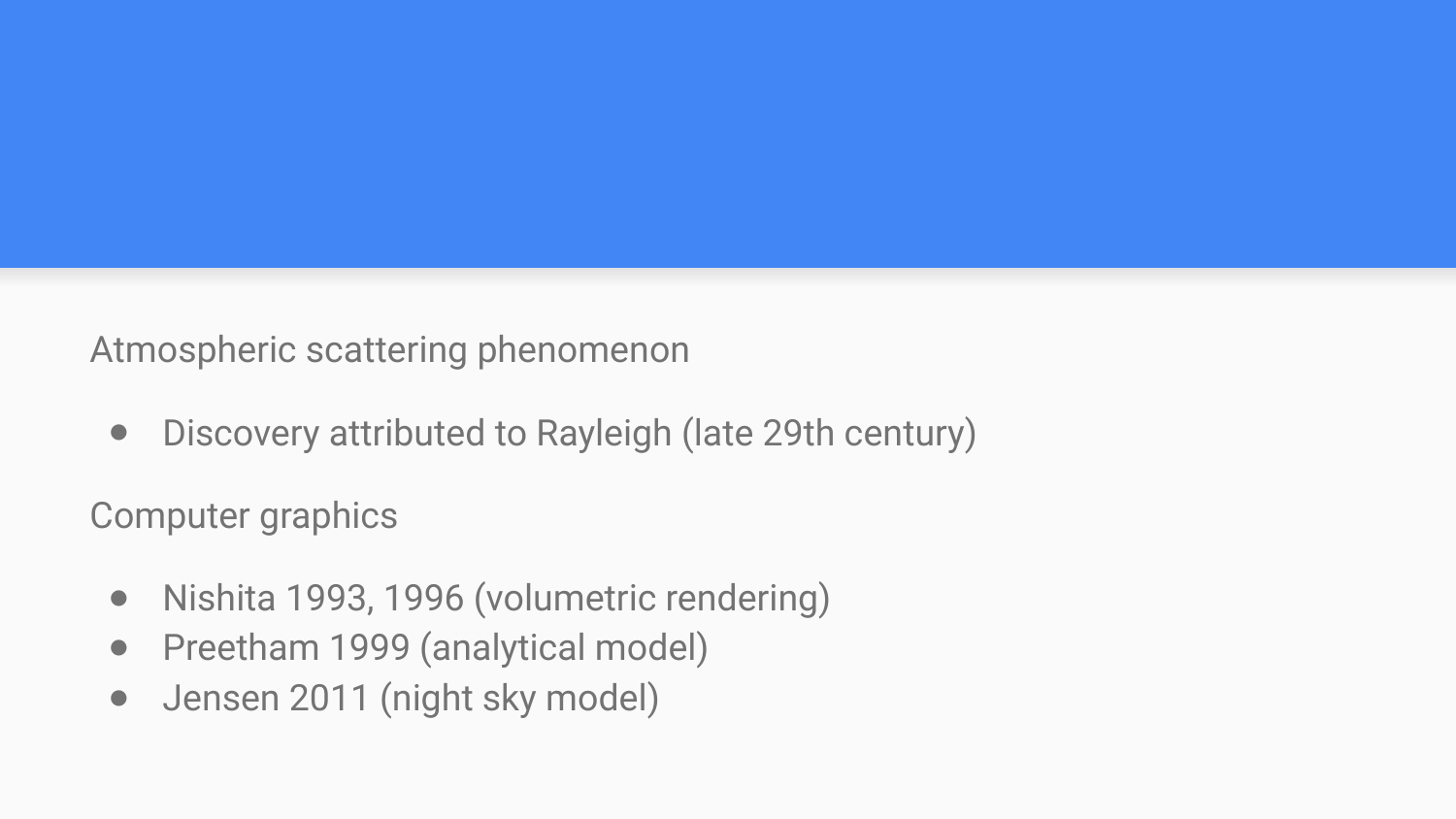

#
Atmospheric scattering phenomenon
Discovery attributed to Rayleigh (late 29th century)
Computer graphics
Nishita 1993, 1996 (volumetric rendering)
Preetham 1999 (analytical model)
Jensen 2011 (night sky model)